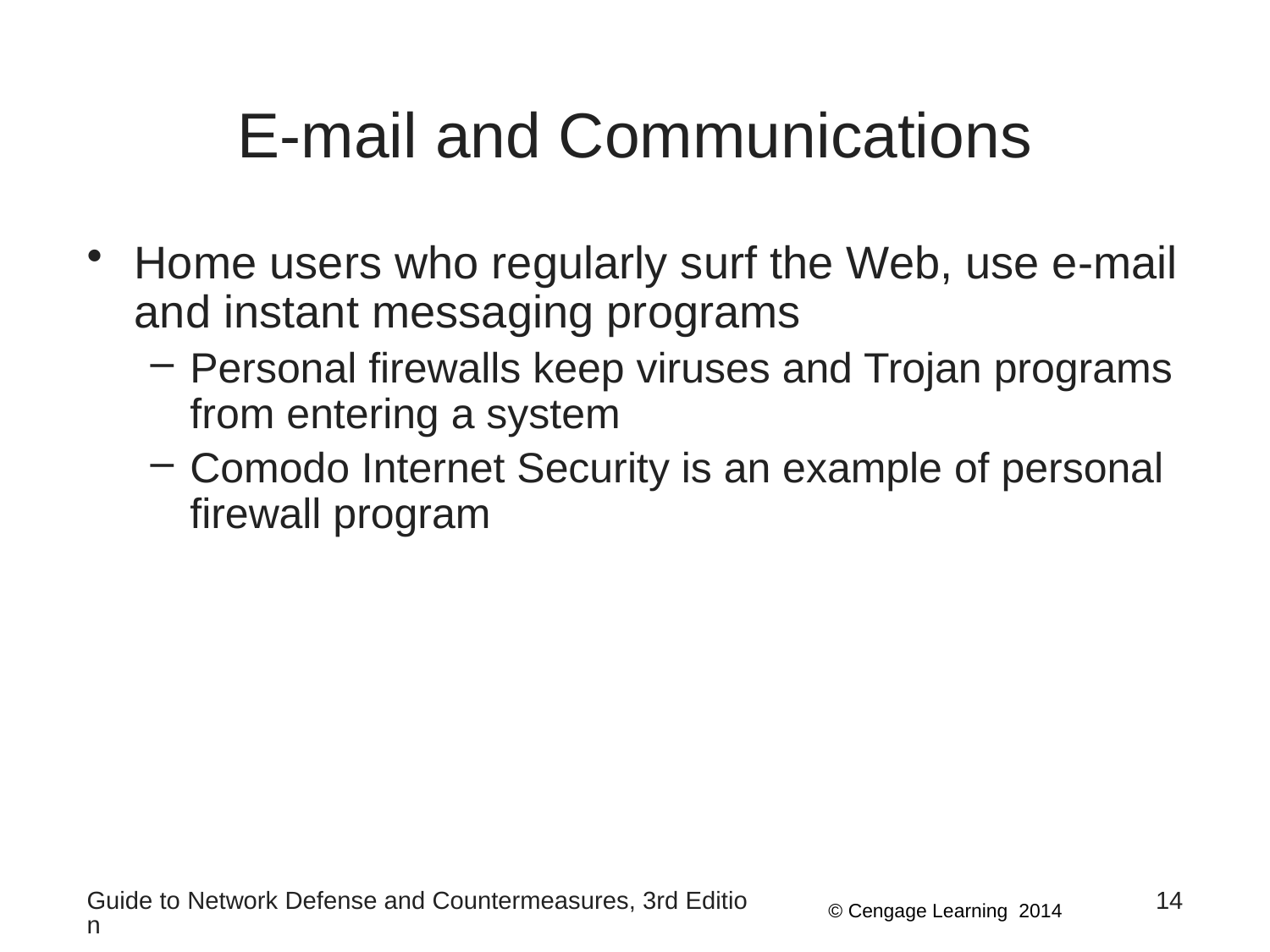

# E-mail and Communications
Home users who regularly surf the Web, use e-mail and instant messaging programs
Personal firewalls keep viruses and Trojan programs from entering a system
Comodo Internet Security is an example of personal firewall program

Guide to Network Defense and Countermeasures, 3rd Edition
14